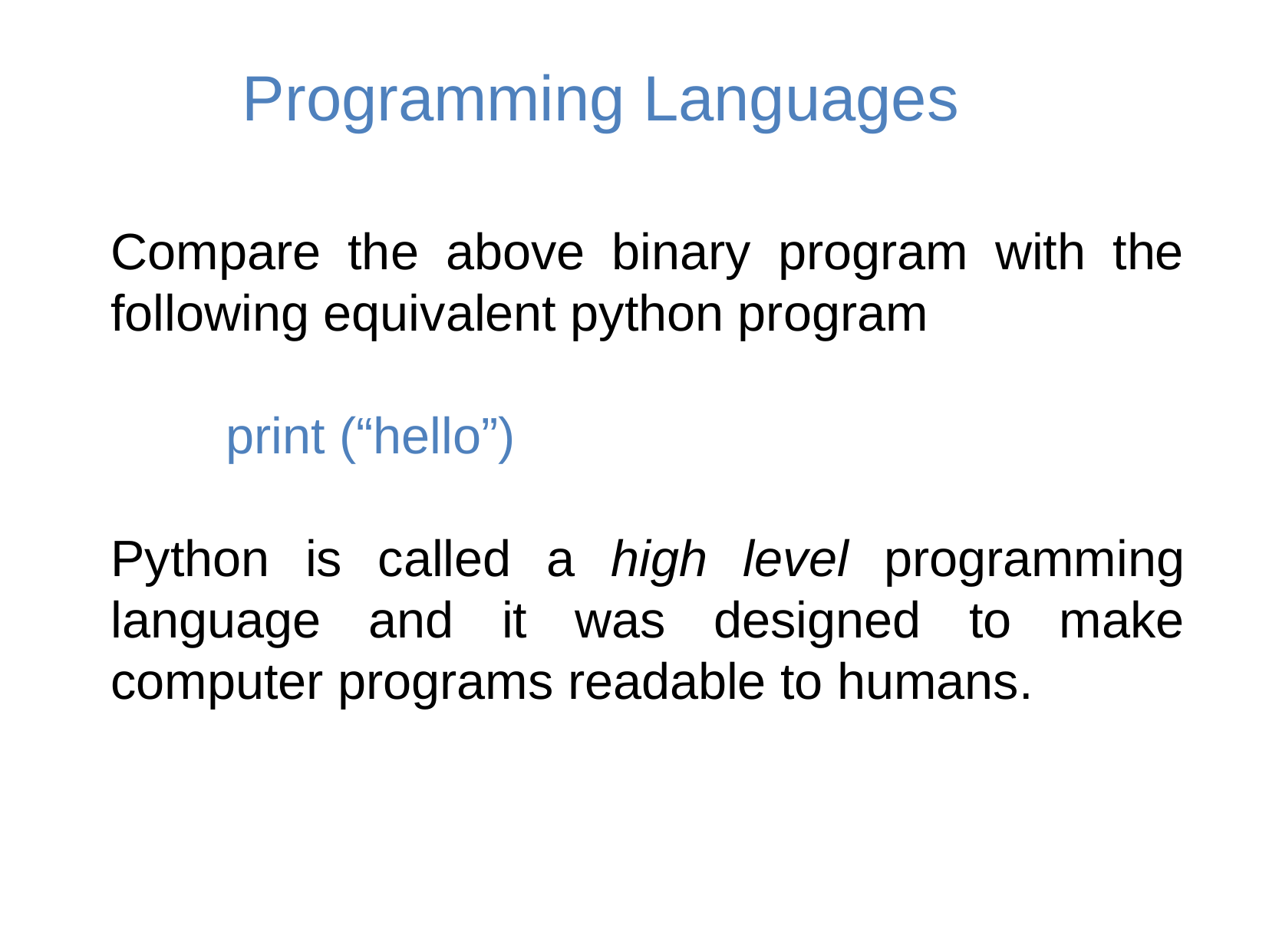

Programming Languages
Compare the above binary program with the following equivalent python program

	print (“hello”)

Python is called a high level programming language and it was designed to make computer programs readable to humans.